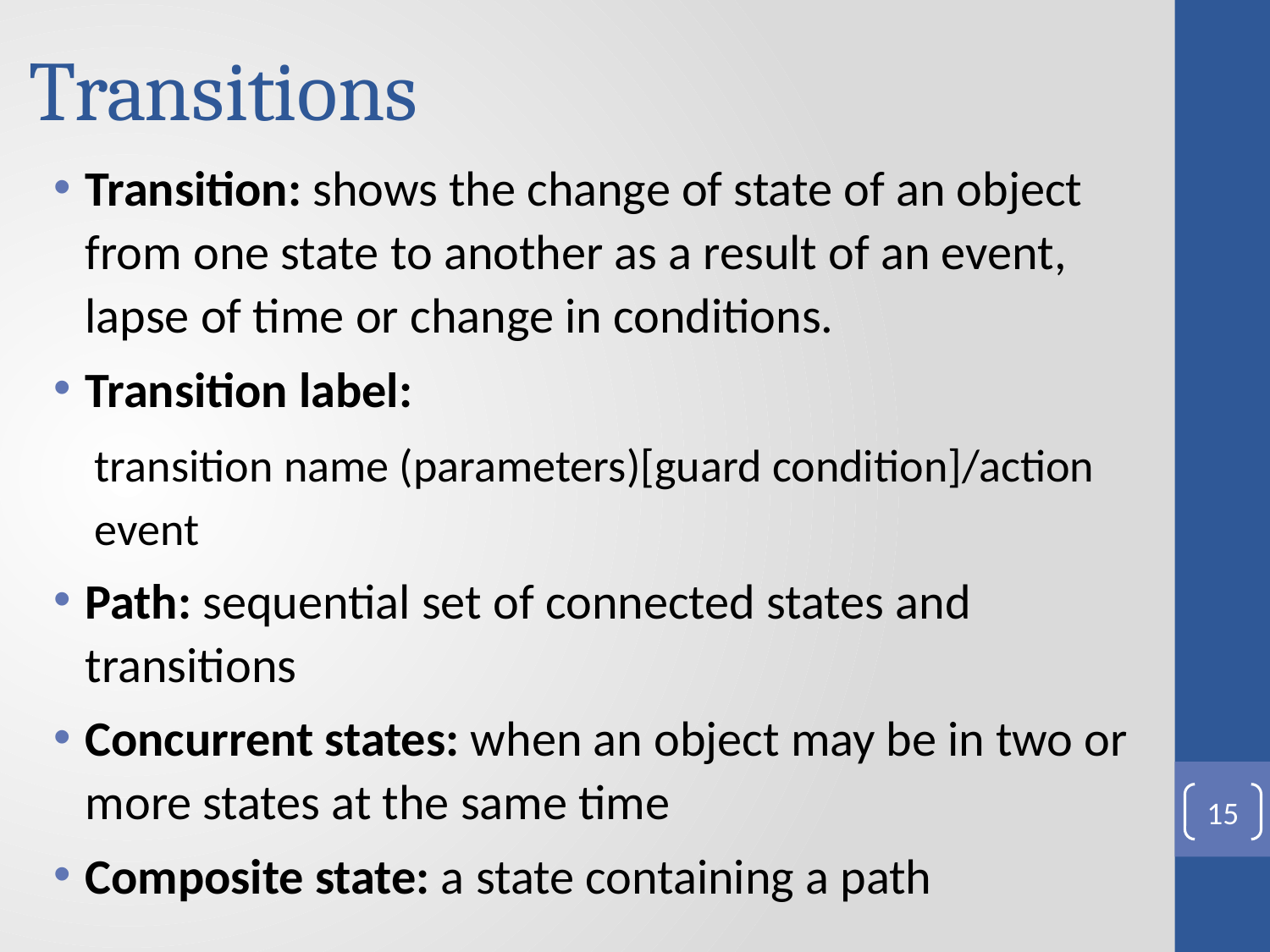

# Transitions
Transition: shows the change of state of an object from one state to another as a result of an event, lapse of time or change in conditions.
Transition label:
transition name (parameters)[guard condition]/action event
Path: sequential set of connected states and transitions
Concurrent states: when an object may be in two or more states at the same time
Composite state: a state containing a path

15